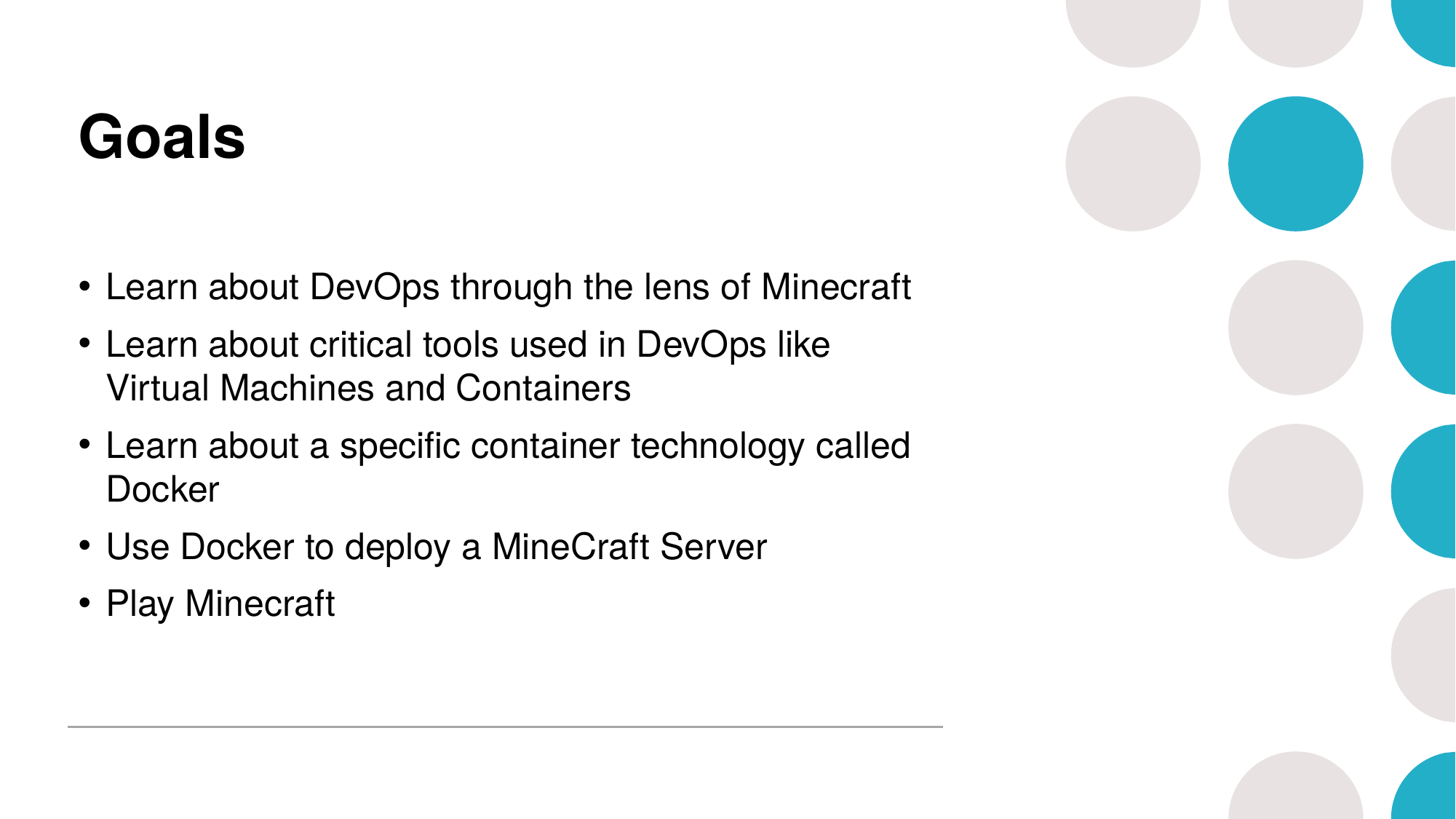

# Goals
Learn about DevOps through the lens of Minecraft
Learn about critical tools used in DevOps like Virtual Machines and Containers
Learn about a specific container technology called Docker
Use Docker to deploy a MineCraft Server
Play Minecraft